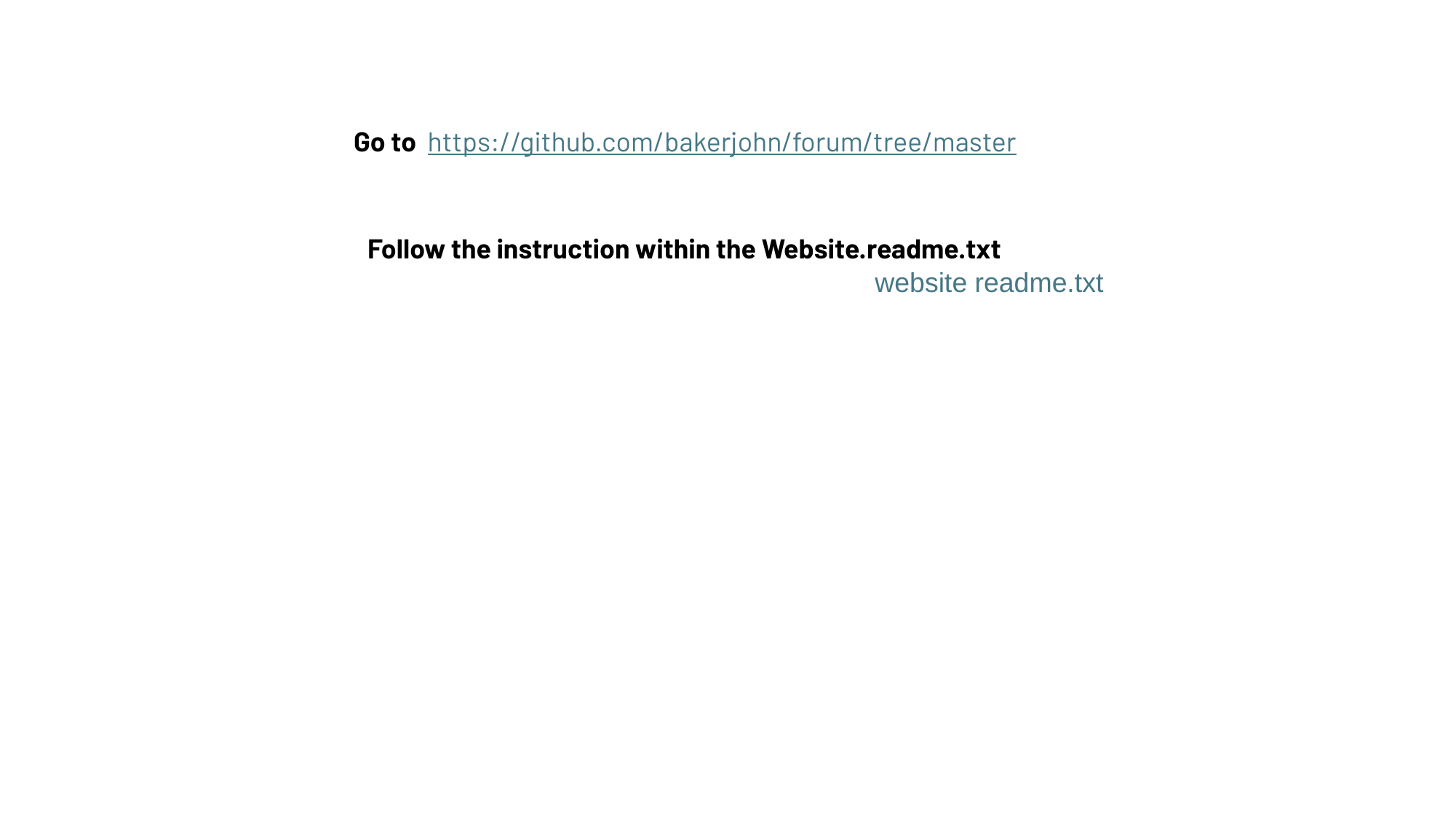

Go to  https://github.com/bakerjohn/forum/tree/master

Follow the instruction within the Website.readme.txt
website readme.txt